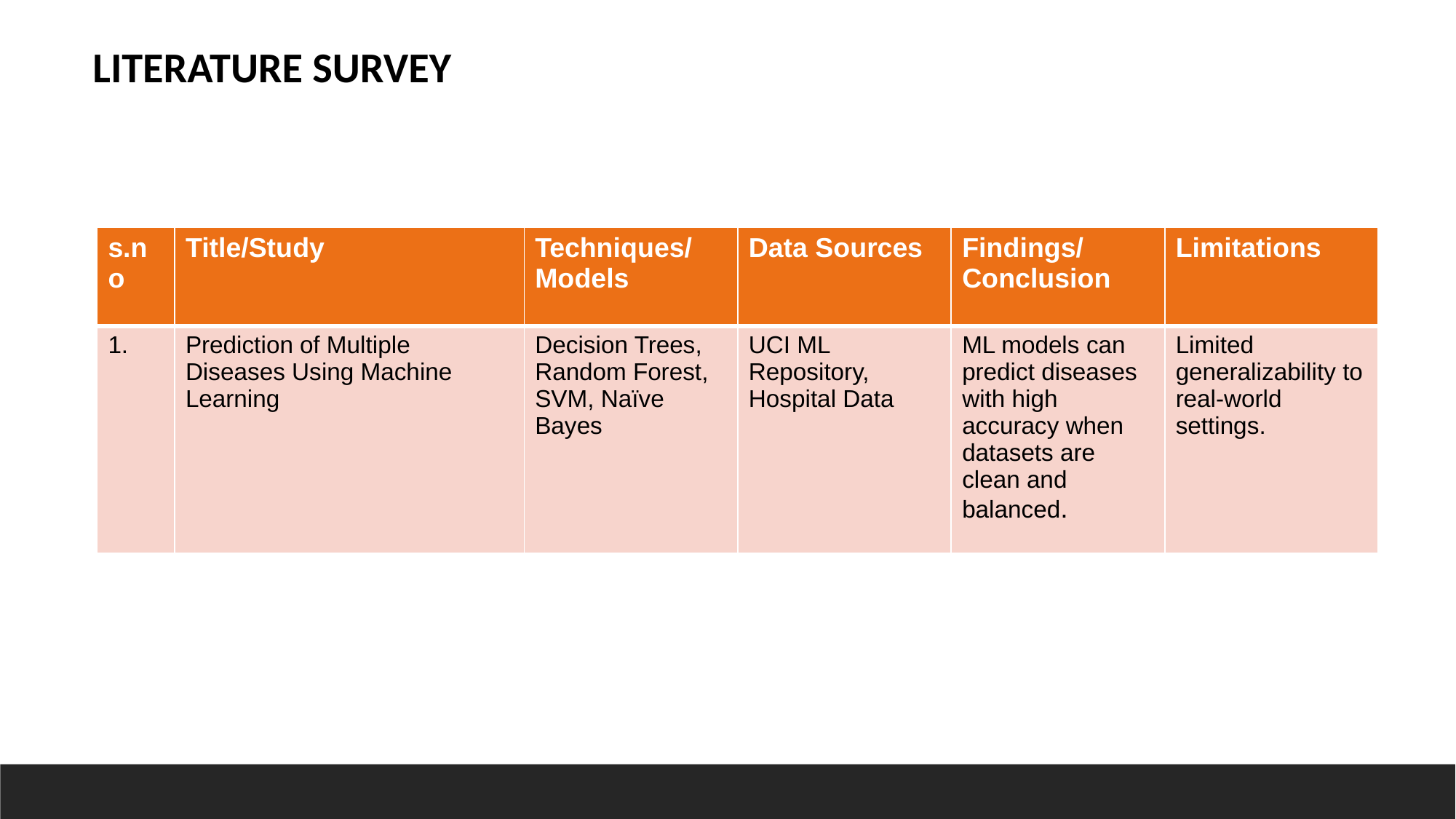

LITERATURE SURVEY
| s.no | Title/Study | Techniques/Models | Data Sources | Findings/Conclusion | Limitations |
| --- | --- | --- | --- | --- | --- |
| 1. | Prediction of Multiple Diseases Using Machine Learning | Decision Trees, Random Forest, SVM, Naïve Bayes | UCI ML Repository, Hospital Data | ML models can predict diseases with high accuracy when datasets are clean and balanced. | Limited generalizability to real-world settings. |